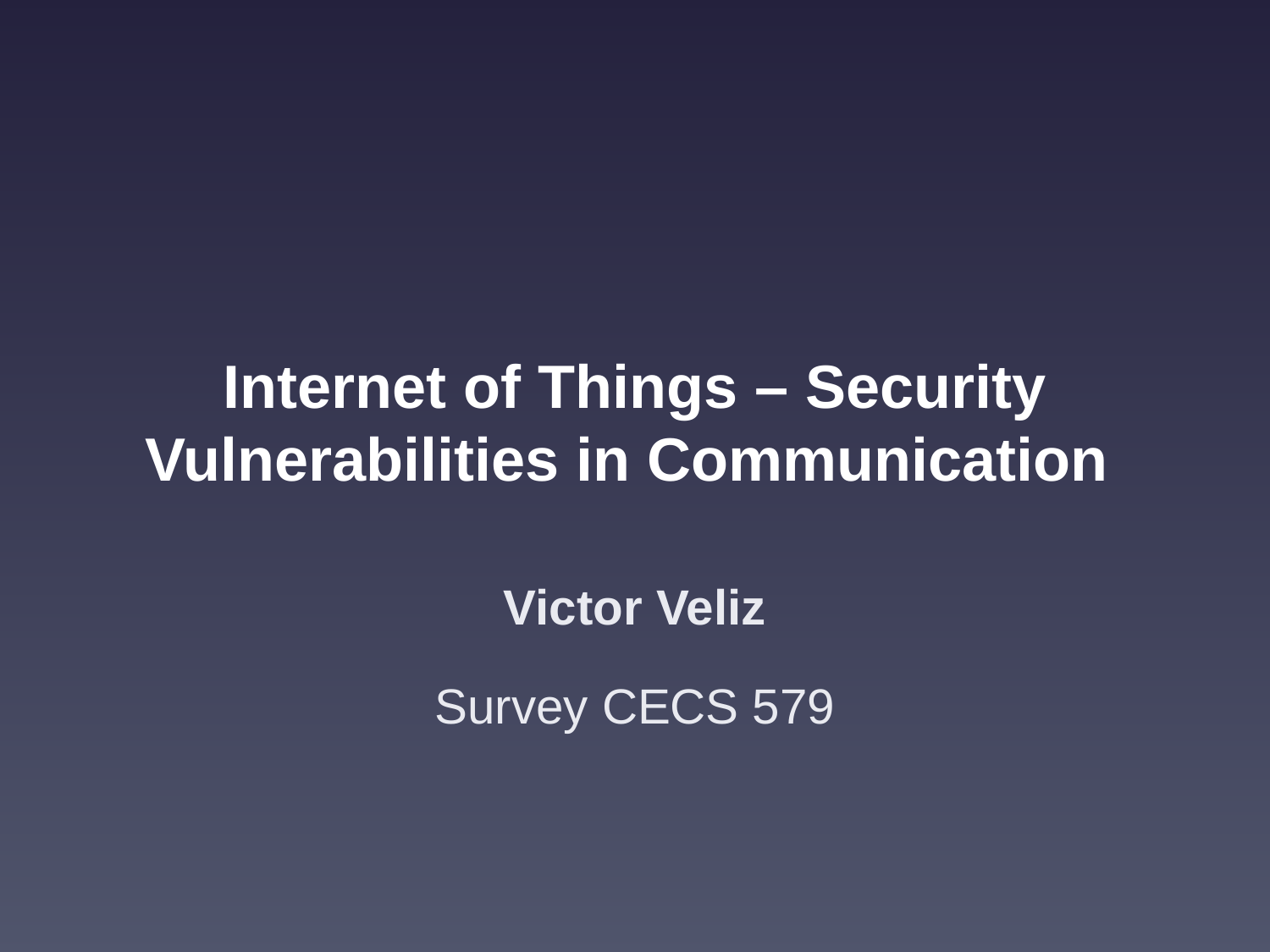

# Internet of Things – Security Vulnerabilities in Communication
Victor Veliz
Survey CECS 579